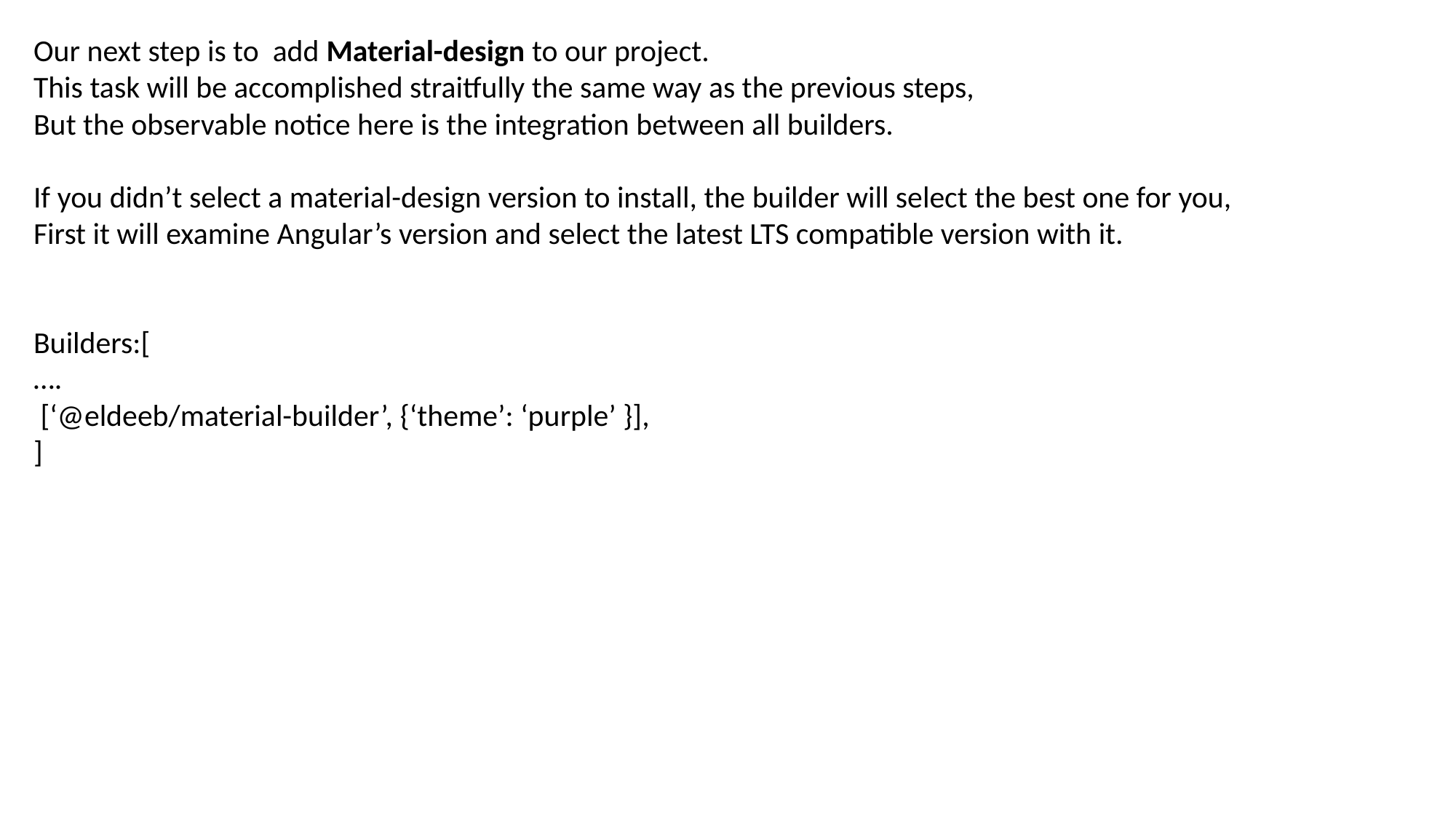

Our next step is to  add Material-design to our project.
This task will be accomplished straitfully the same way as the previous steps,
But the observable notice here is the integration between all builders.

If you didn’t select a material-design version to install, the builder will select the best one for you,
First it will examine Angular’s version and select the latest LTS compatible version with it.

Builders:[
….
 [‘@eldeeb/material-builder’, {‘theme’: ‘purple’ }],
]